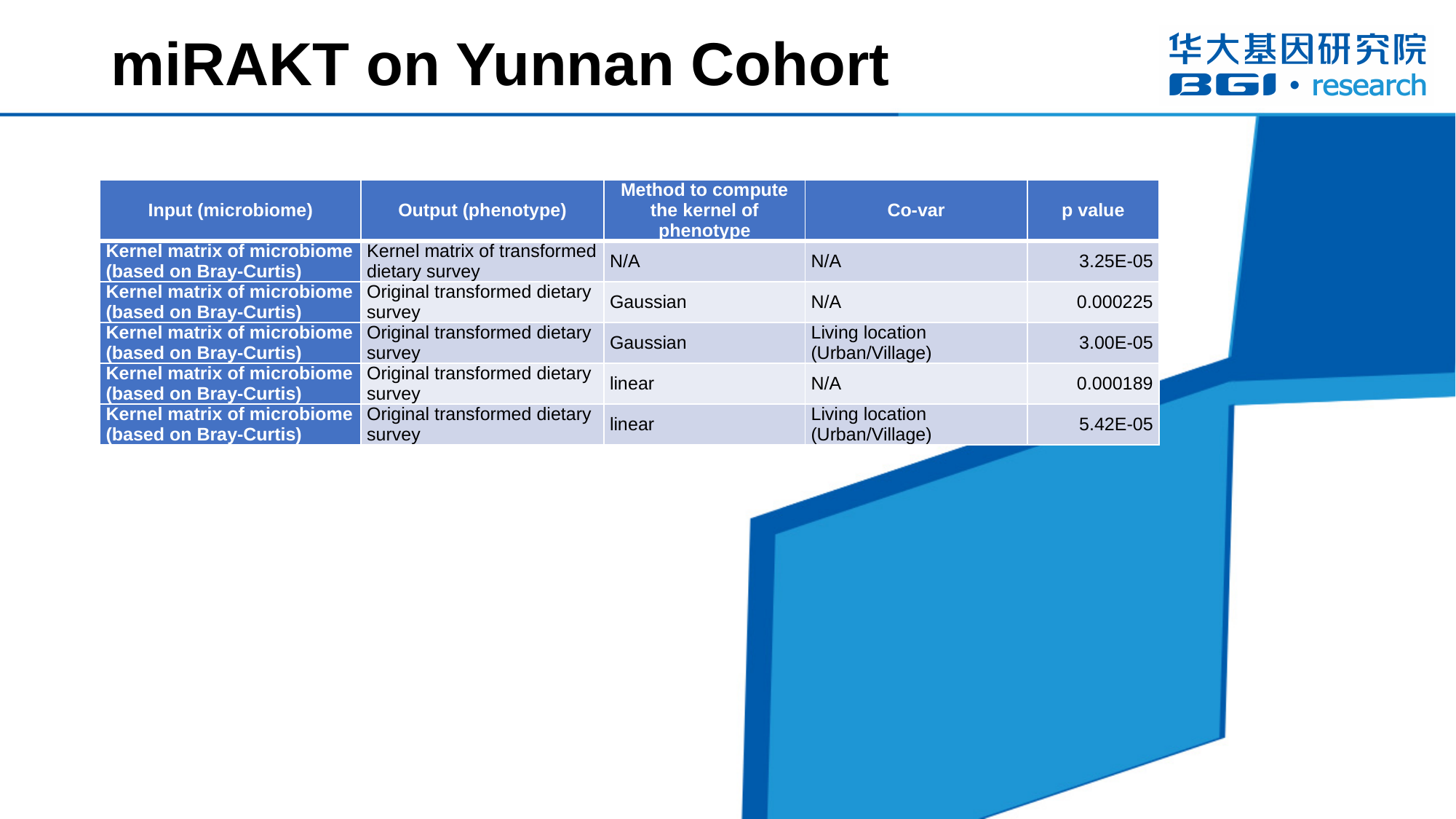

# miRAKT on Yunnan Cohort
| Input (microbiome) | Output (phenotype) | Method to compute the kernel of phenotype | Co-var | p value |
| --- | --- | --- | --- | --- |
| Kernel matrix of microbiome (based on Bray-Curtis) | Kernel matrix of transformed dietary survey | N/A | N/A | 3.25E-05 |
| Kernel matrix of microbiome (based on Bray-Curtis) | Original transformed dietary survey | Gaussian | N/A | 0.000225 |
| Kernel matrix of microbiome (based on Bray-Curtis) | Original transformed dietary survey | Gaussian | Living location (Urban/Village) | 3.00E-05 |
| Kernel matrix of microbiome (based on Bray-Curtis) | Original transformed dietary survey | linear | N/A | 0.000189 |
| Kernel matrix of microbiome (based on Bray-Curtis) | Original transformed dietary survey | linear | Living location (Urban/Village) | 5.42E-05 |